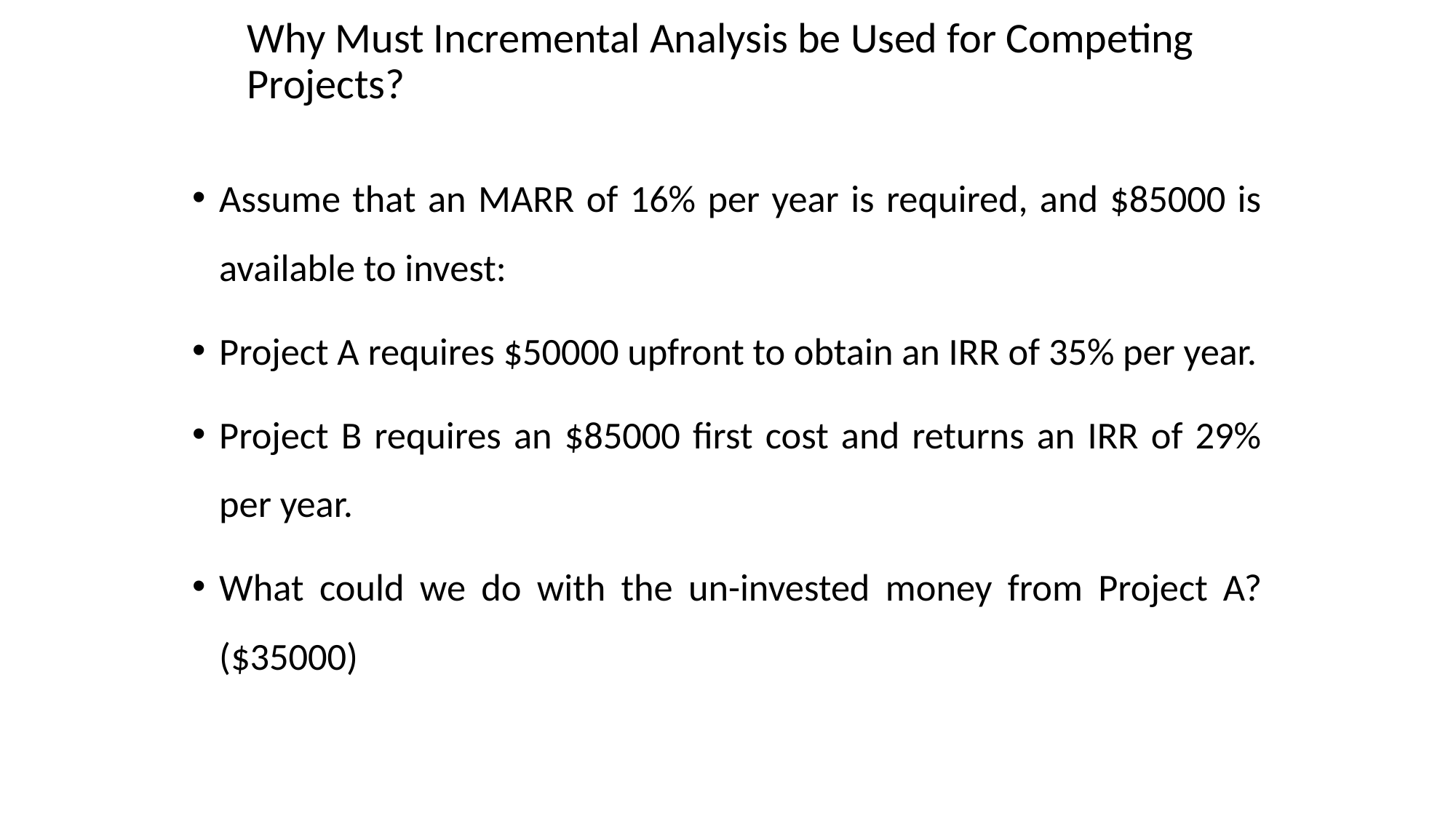

# Why Must Incremental Analysis be Used for Competing Projects?
Assume that an MARR of 16% per year is required, and $85000 is available to invest:
Project A requires $50000 upfront to obtain an IRR of 35% per year.
Project B requires an $85000 first cost and returns an IRR of 29% per year.
What could we do with the un-invested money from Project A? ($35000)